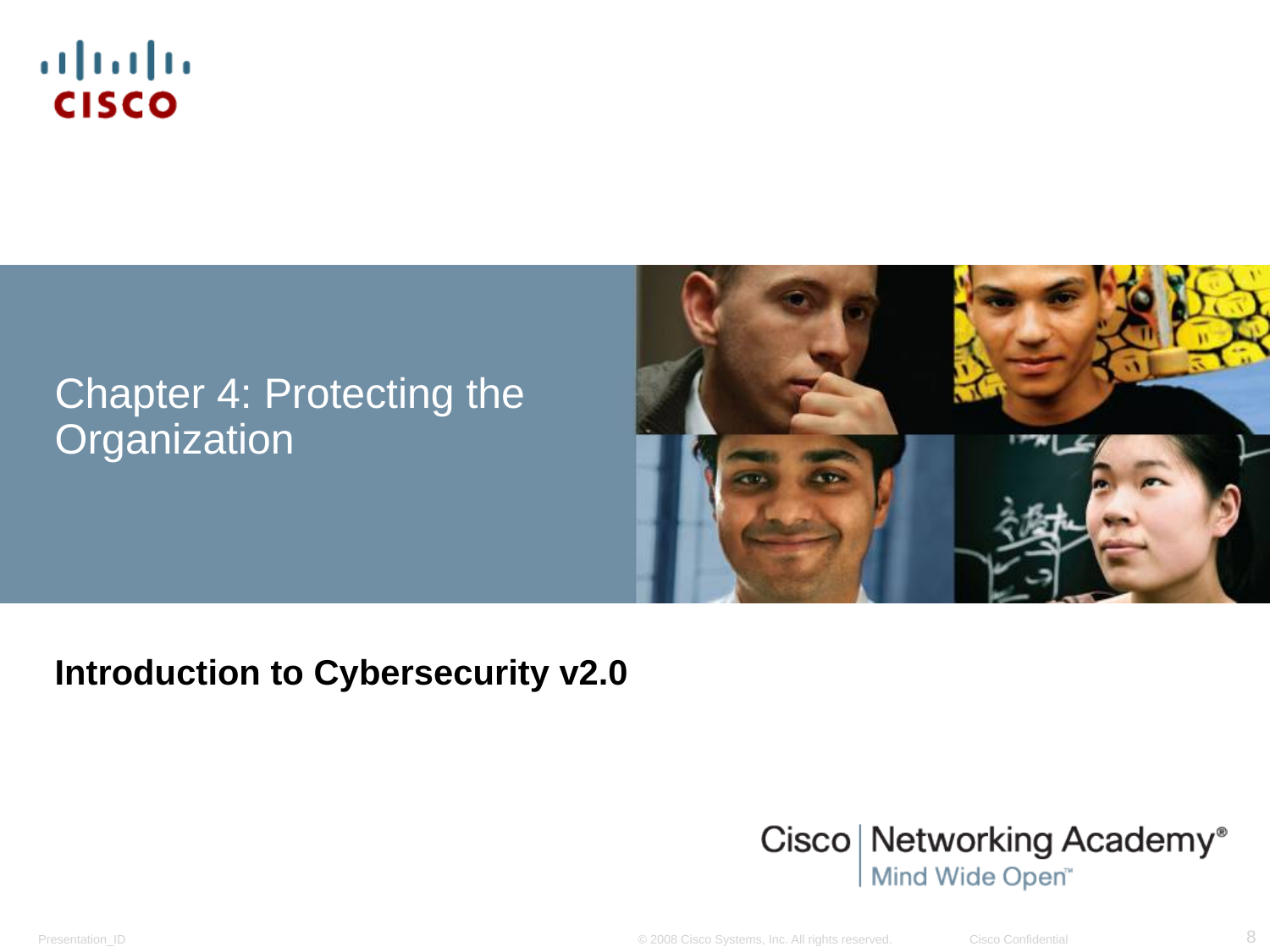

# Chapter 4: Protecting the Organization
Introduction to Cybersecurity v2.0